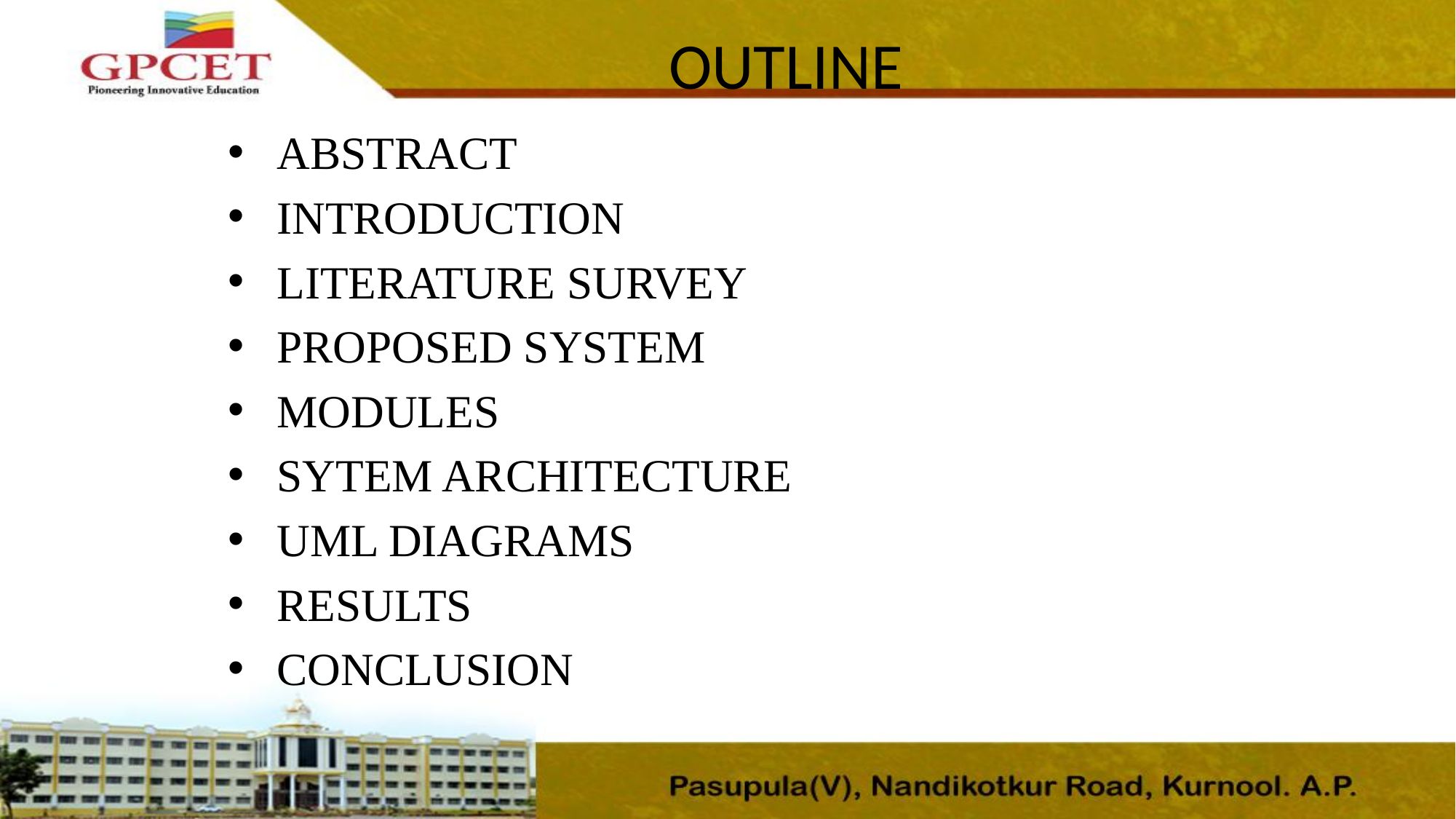

# OUTLINE
ABSTRACT
INTRODUCTION
LITERATURE SURVEY
PROPOSED SYSTEM
MODULES
SYTEM ARCHITECTURE
UML DIAGRAMS
RESULTS
CONCLUSION